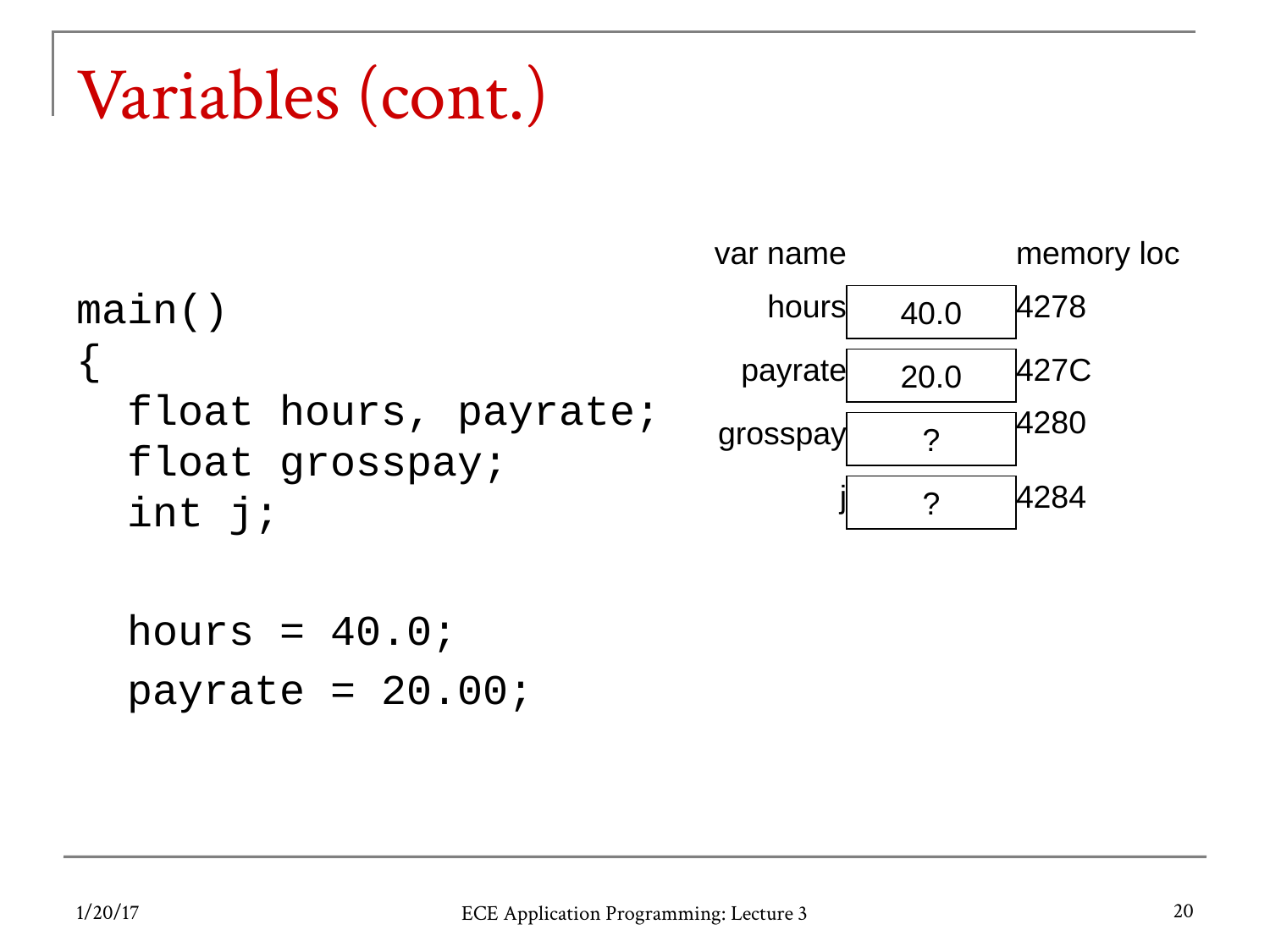

# Variables (cont.)
var name
memory loc
main()
{
  float hours, payrate;
  float grosspay;
  int j;

  hours = 40.0;
  payrate = 20.00;

hours
40.0
4278
payrate
20.0
427C
4280
grosspay
?
j
?
4284
1/20/17
20
ECE Application Programming: Lecture 3